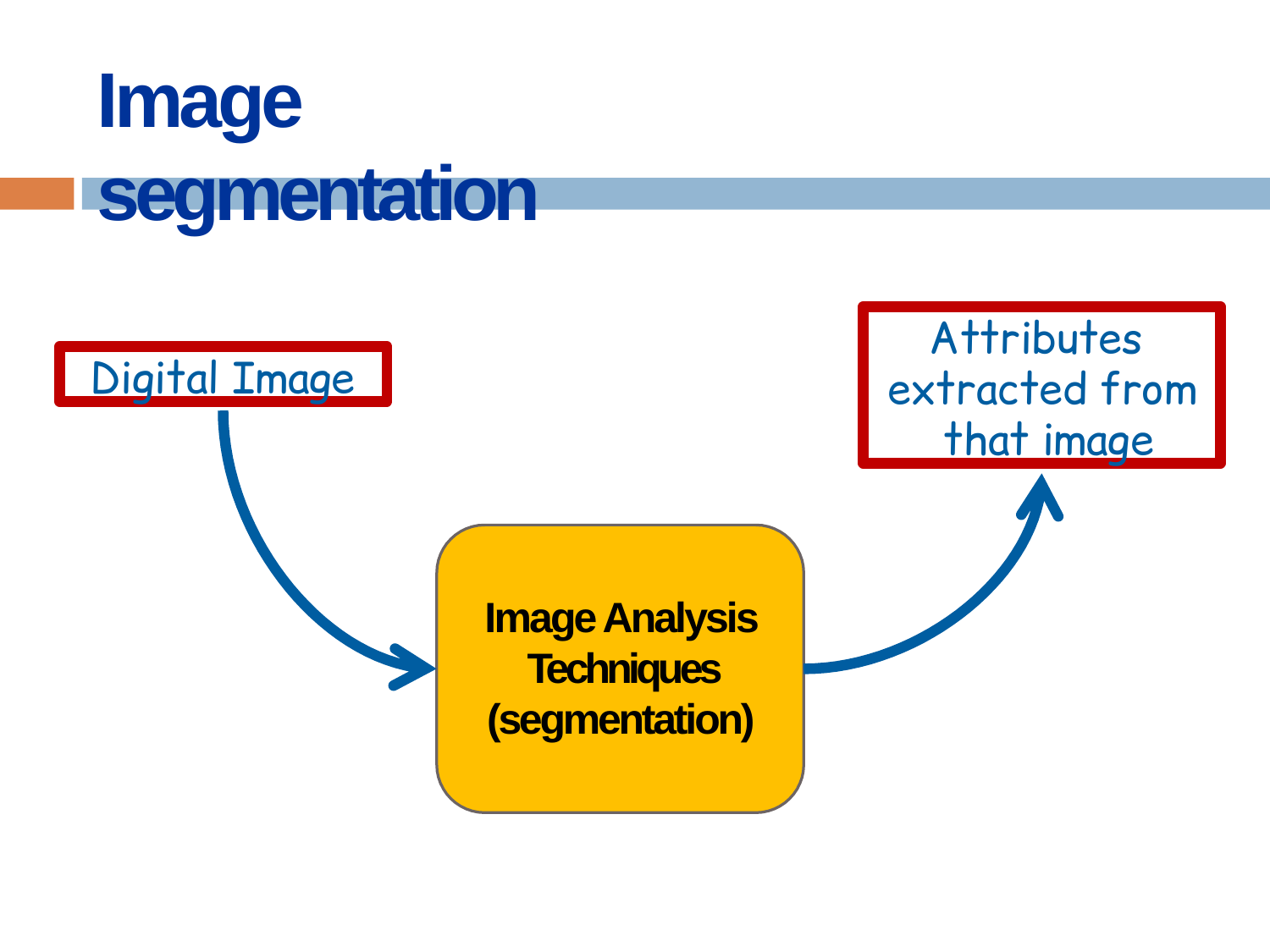

# Image segmentation
Attributes  extracted from  that image
Digital Image

Image Analysis  Techniques  (segmentation)